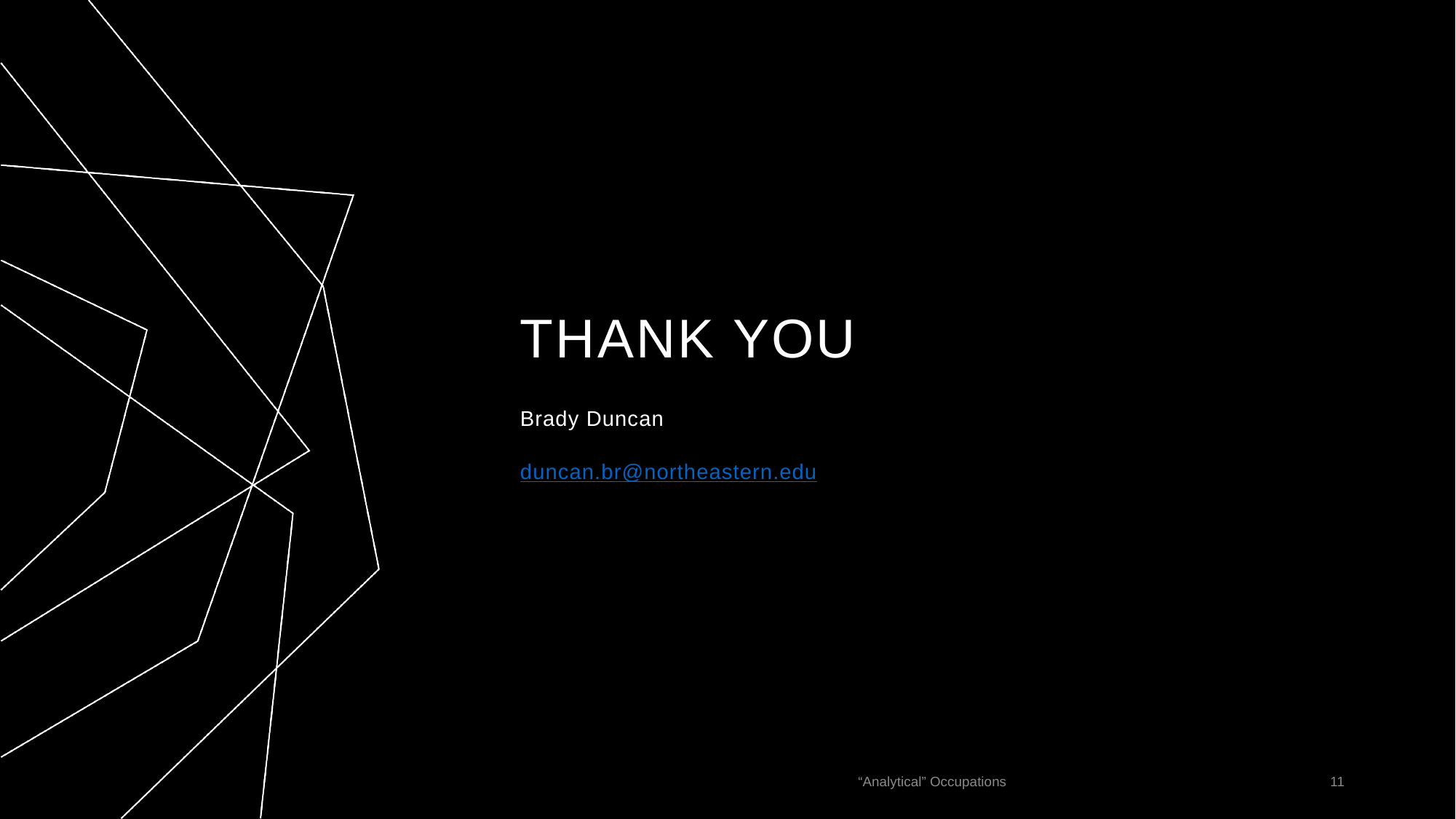

# THANK YOU
Brady Duncan
duncan.br@northeastern.edu
“Analytical” Occupations
11